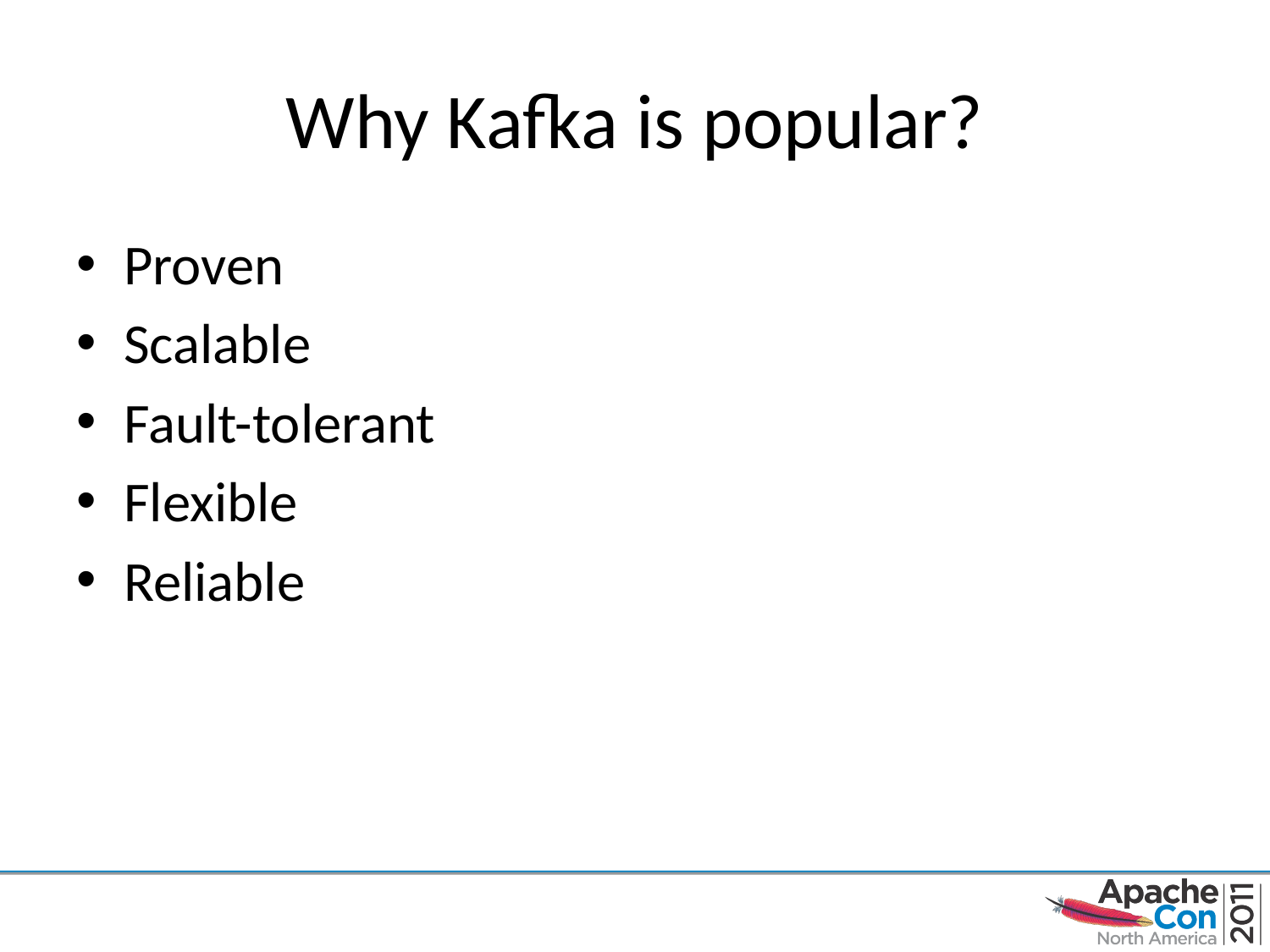

# Why Kafka is popular?
Proven
Scalable
Fault-tolerant
Flexible
Reliable